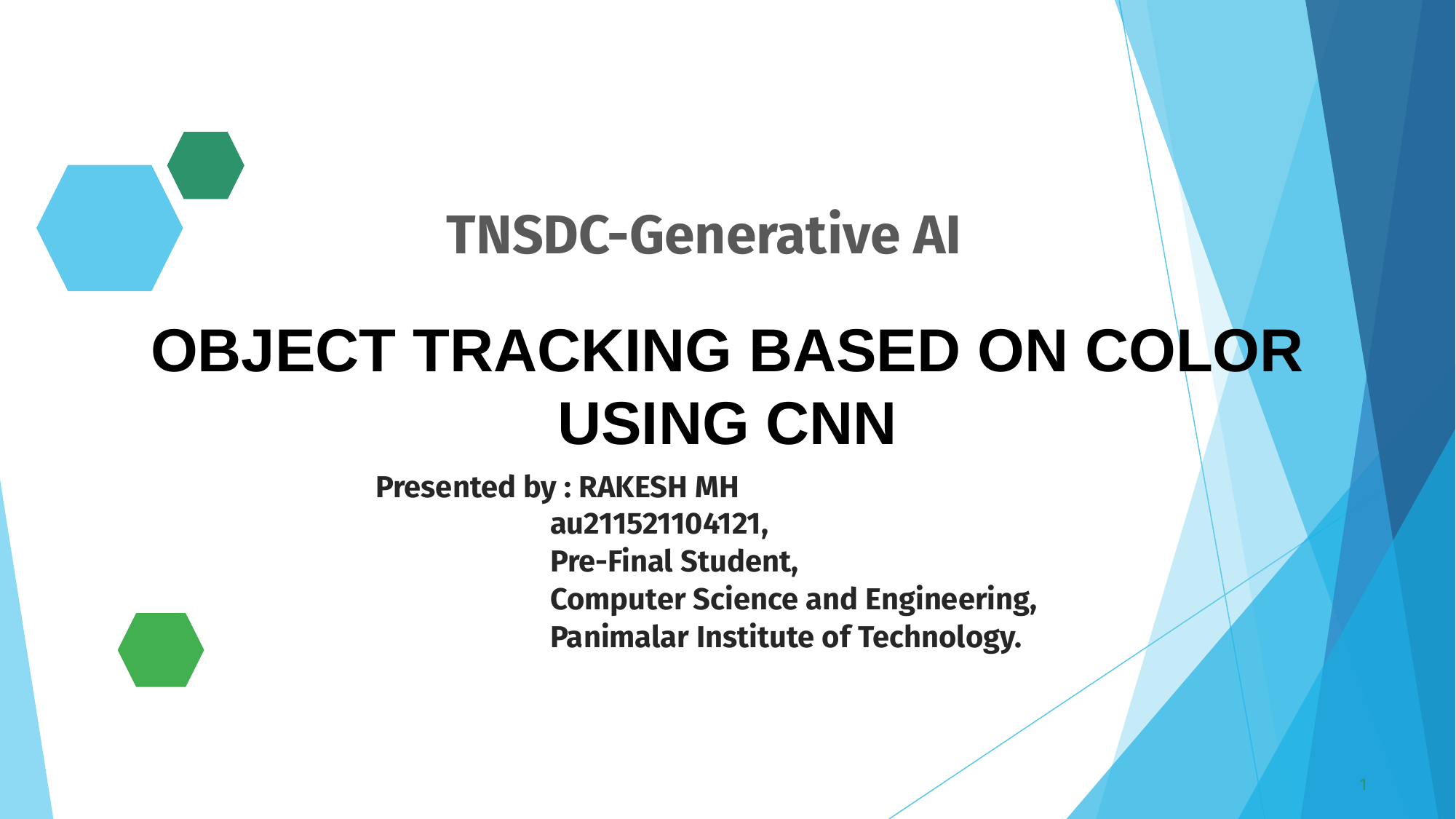

TNSDC-Generative AI
OBJECT TRACKING BASED ON COLOR USING CNN
Presented by : RAKESH MH
                        au211521104121,
                        Pre-Final Student,
                        Computer Science and Engineering,
                        Panimalar Institute of Technology.

1